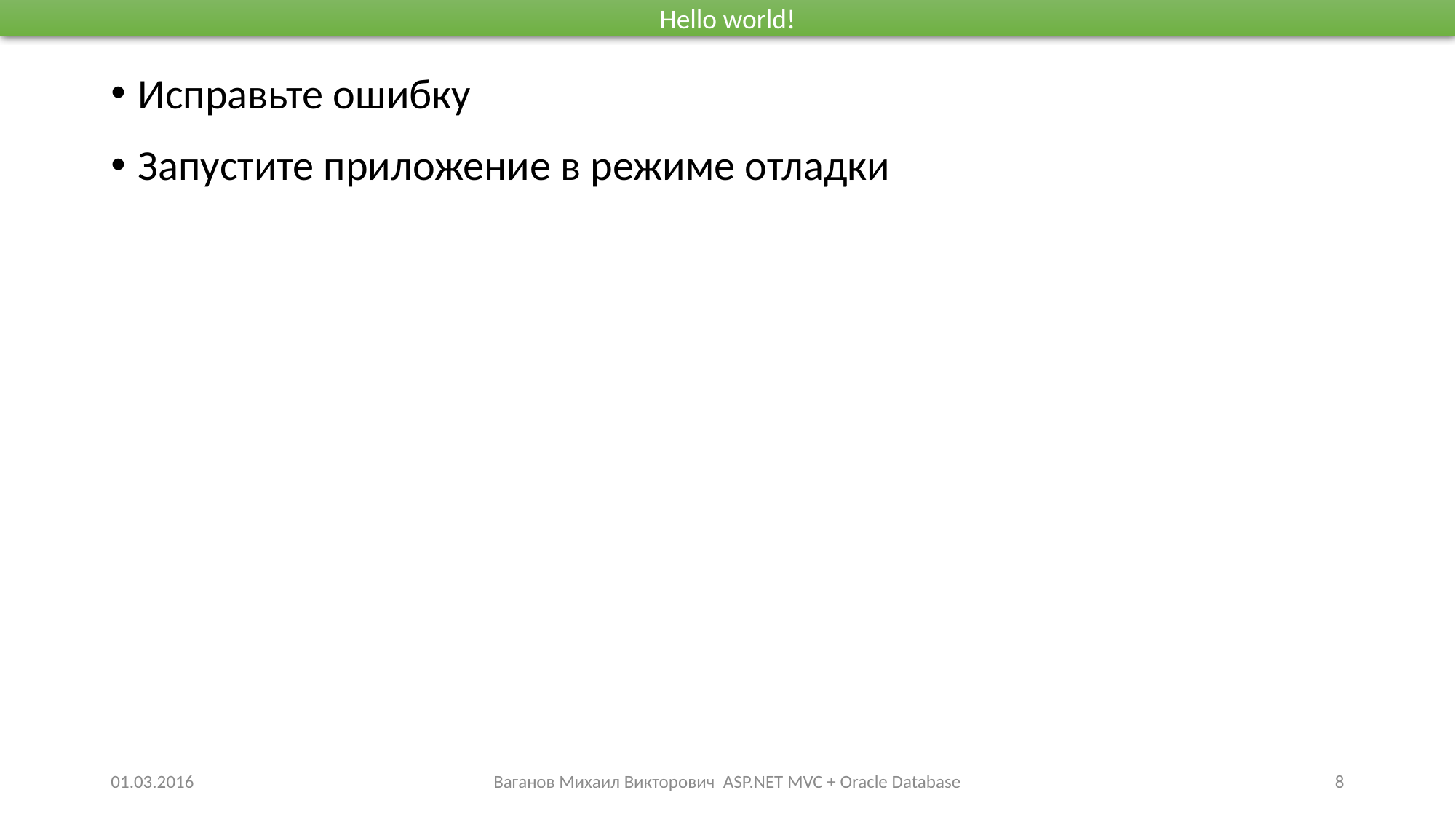

Hello world!
Исправьте ошибку

Запустите приложение в режиме отладки

01.03.2016
Ваганов Михаил Викторович  ASP.NET MVC + Oracle Database
8